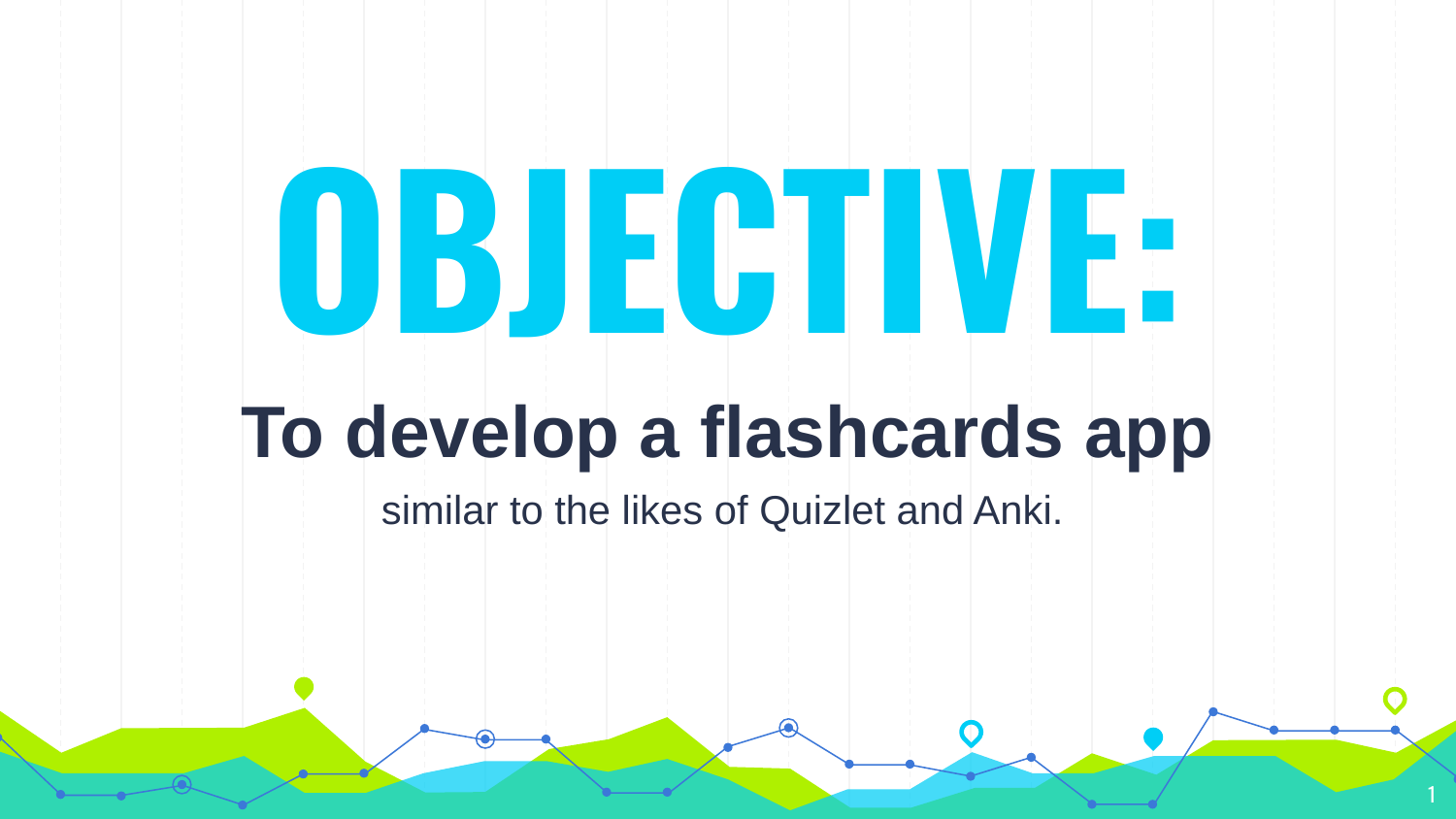

OBJECTIVE:
To develop a flashcards app
similar to the likes of Quizlet and Anki.

1